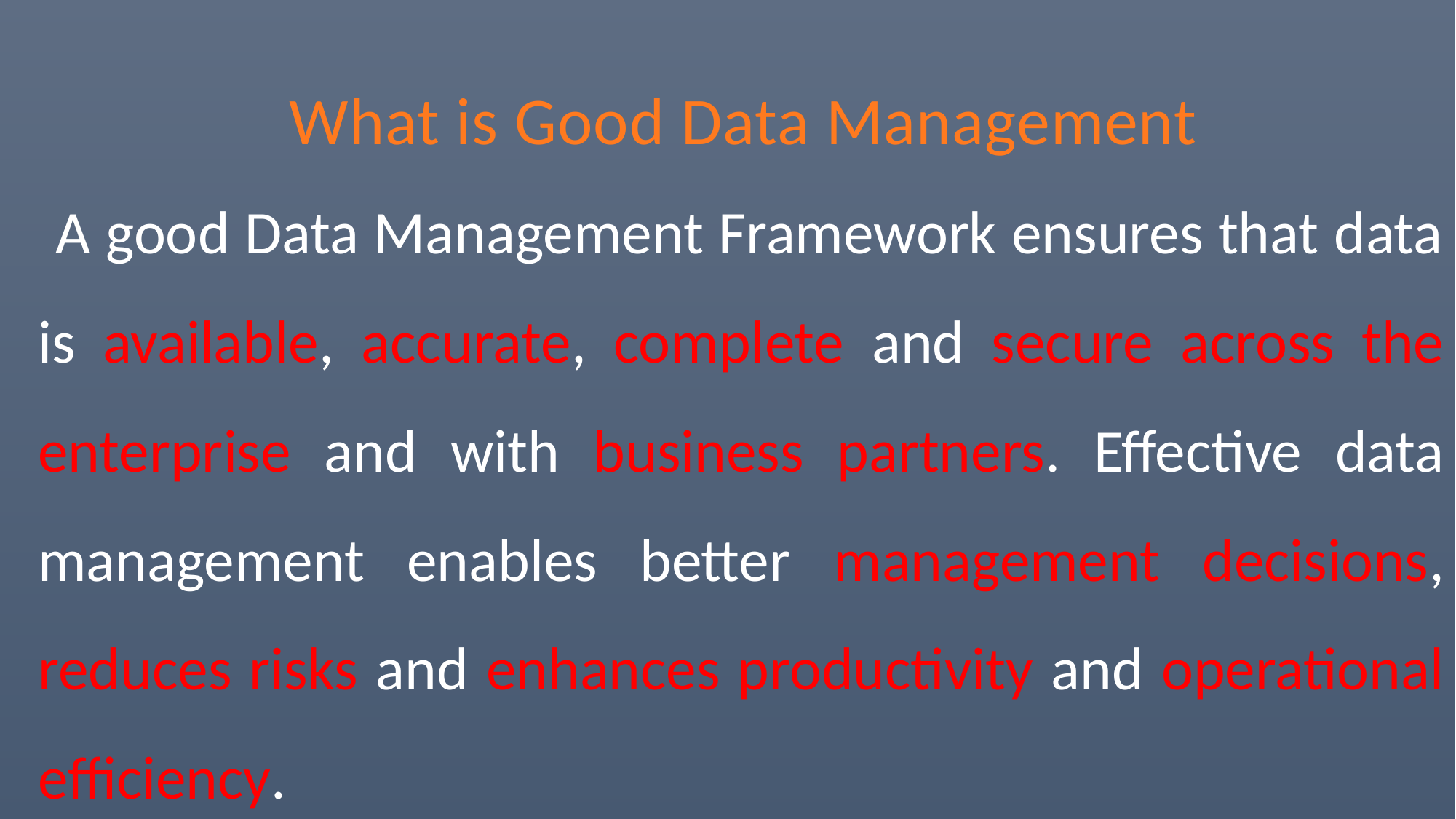

# What is Good Data Management
   A good Data Management Framework ensures that data is available, accurate, complete and secure across the enterprise and with business partners. Effective data management enables better management decisions, reduces risks and enhances productivity and operational efficiency.